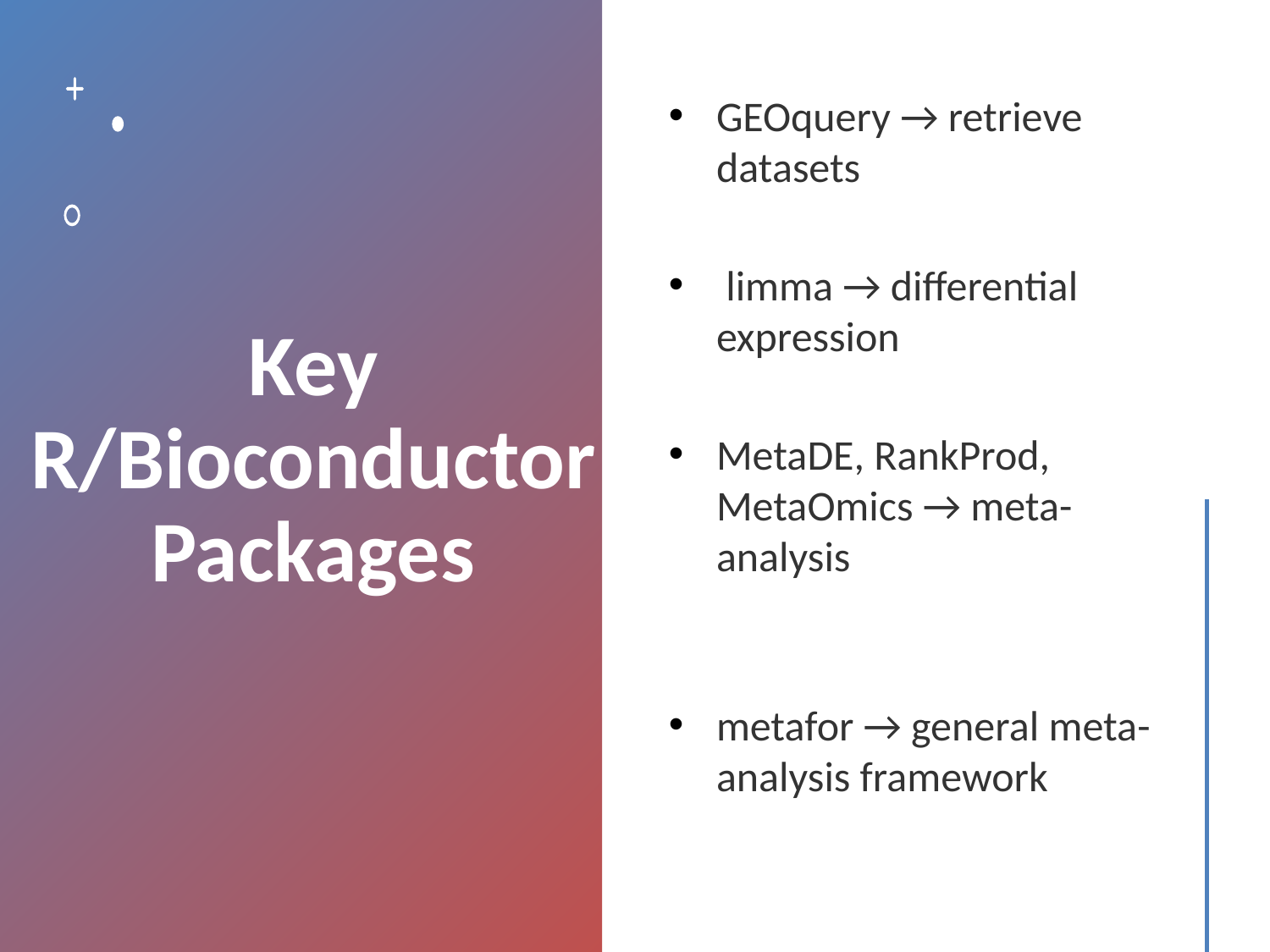

# Key R/Bioconductor Packages
GEOquery → retrieve datasets

 limma → differential expression

MetaDE, RankProd, MetaOmics → meta-analysis

metafor → general meta-analysis framework